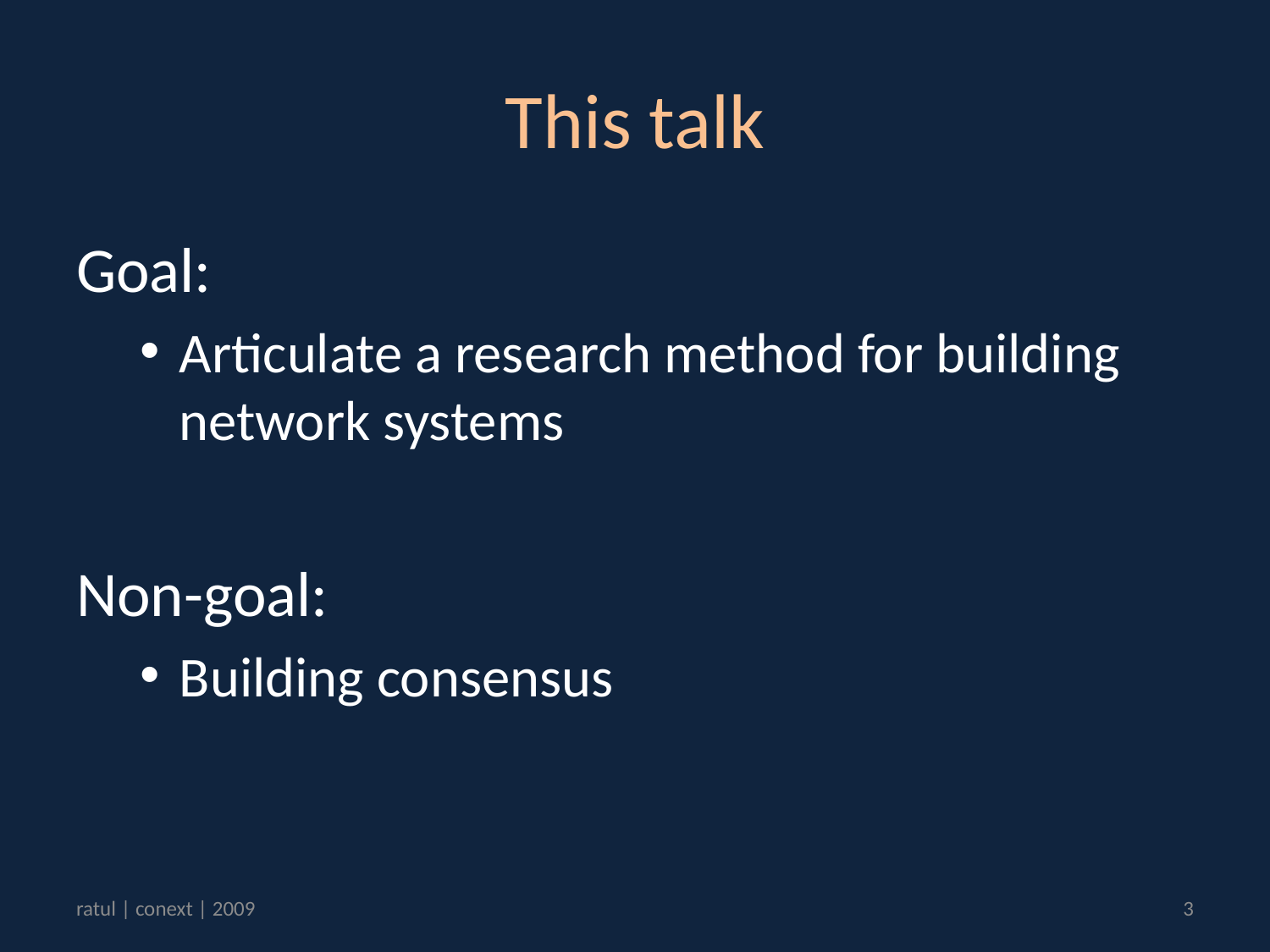

# This talk
Goal:
Articulate a research method for building network systems

Non-goal:
Building consensus
ratul | conext | 2009
3